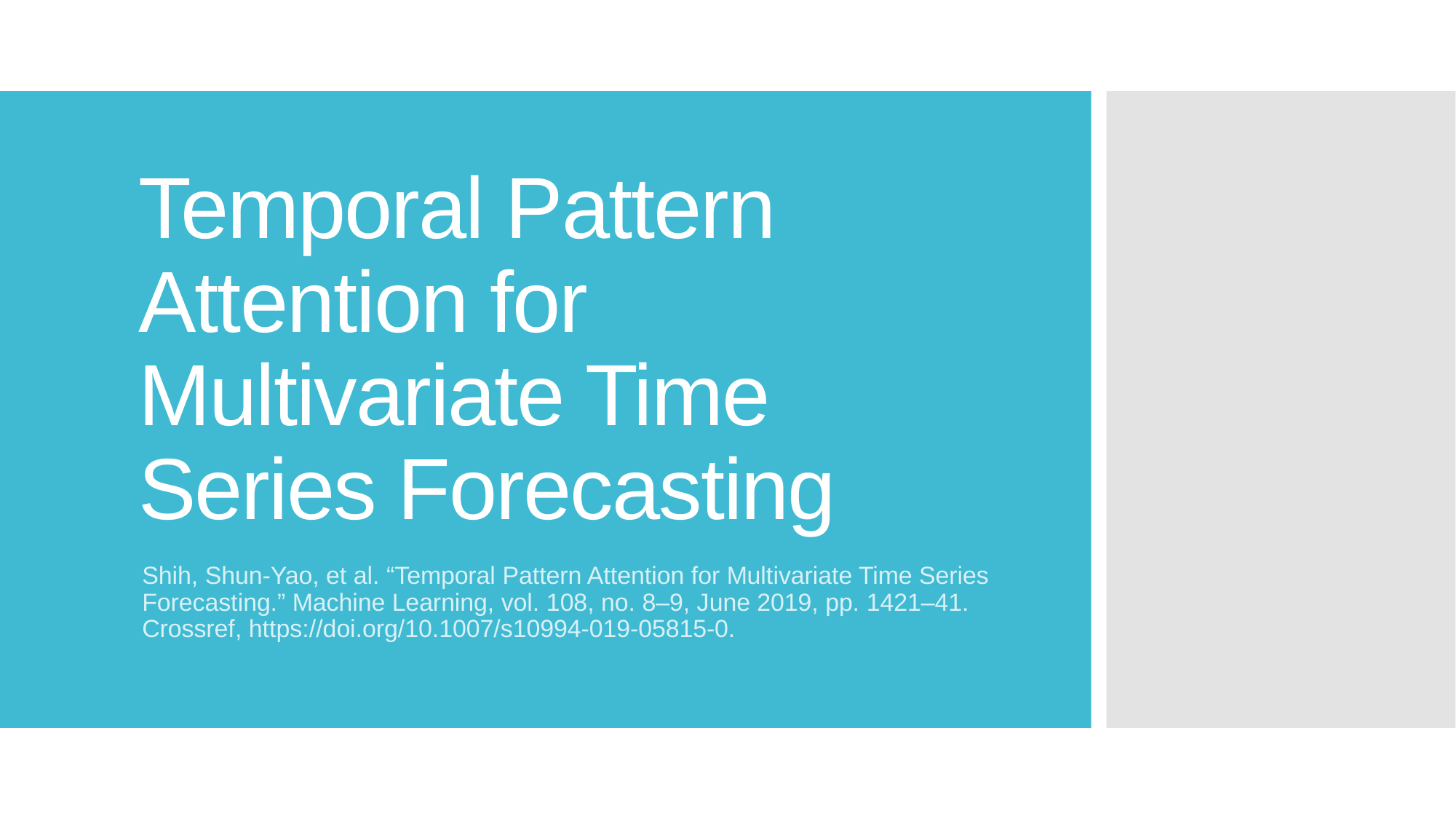

# Temporal Pattern Attention for Multivariate Time Series Forecasting
Shih, Shun-Yao, et al. “Temporal Pattern Attention for Multivariate Time Series Forecasting.” Machine Learning, vol. 108, no. 8–9, June 2019, pp. 1421–41. Crossref, https://doi.org/10.1007/s10994-019-05815-0.